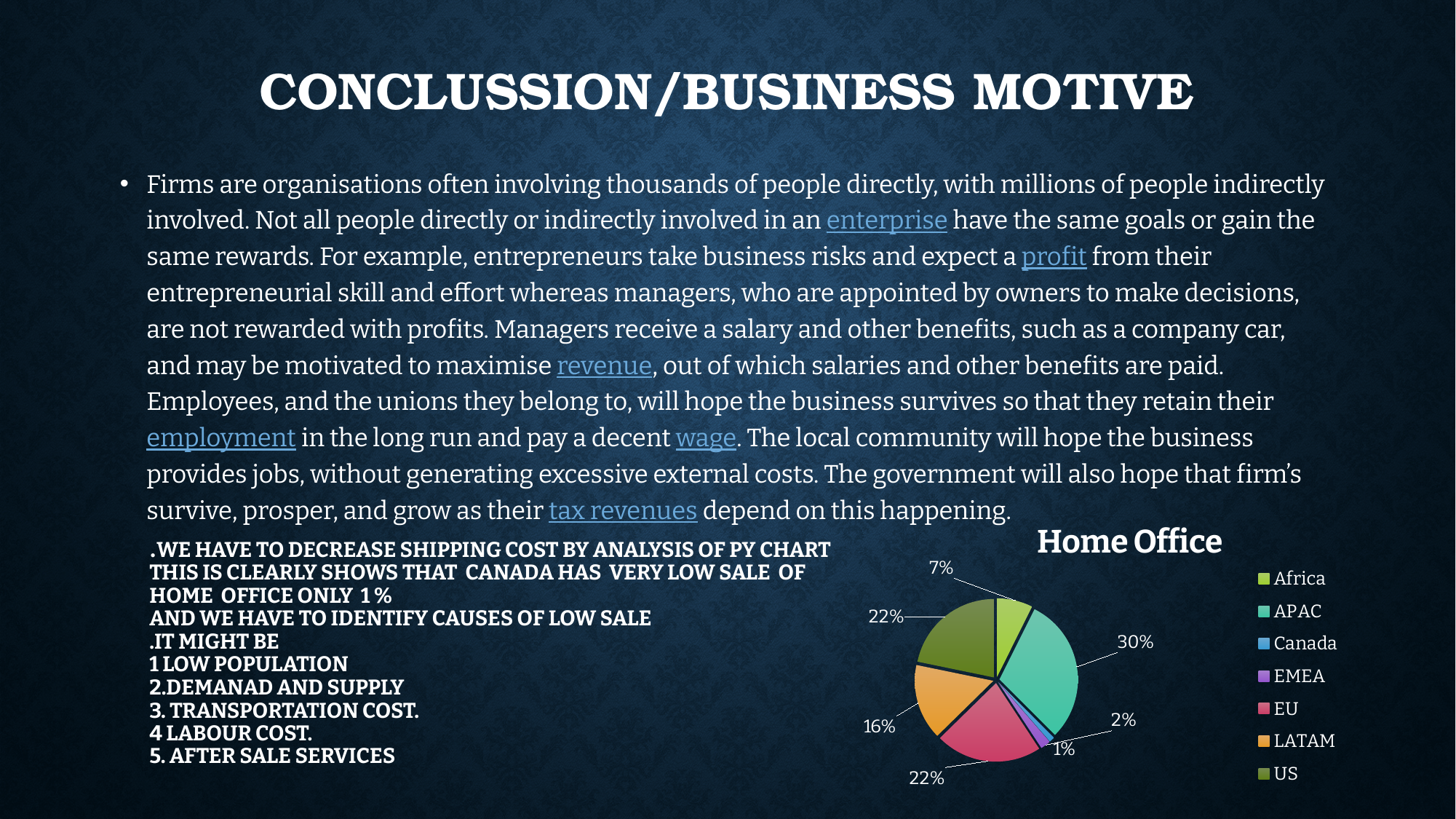

# CONCLUSSION/BUSINESS MOTIVE
Firms are organisations often involving thousands of people directly, with millions of people indirectly involved. Not all people directly or indirectly involved in an enterprise have the same goals or gain the same rewards. For example, entrepreneurs take business risks and expect a profit from their entrepreneurial skill and effort whereas managers, who are appointed by owners to make decisions, are not rewarded with profits. Managers receive a salary and other benefits, such as a company car, and may be motivated to maximise revenue, out of which salaries and other benefits are paid. Employees, and the unions they belong to, will hope the business survives so that they retain their employment in the long run and pay a decent wage. The local community will hope the business provides jobs, without generating excessive external costs. The government will also hope that firm’s survive, prosper, and grow as their tax revenues depend on this happening.

### Chart:

| Category | Home Office |
|---|---|
| Africa | 20412.566999999995 |
| APAC | 83445.25379999971 |
| Canada | 3103.2299999999996 |
| EMEA | 5866.263000000013 |
| EU | 60748.054500000006 |
| LATAM | 43135.1337599999 |
| US | 60298.678499999995 |
.WE HAVE TO DECREASE SHIPPING COST BY ANALYSIS OF PY CHART THIS IS CLEARLY SHOWS THAT  CANADA HAS  VERY LOW SALE  OF HOME  OFFICE ONLY  1 %
AND WE HAVE TO IDENTIFY CAUSES OF LOW SALE
.IT MIGHT BE
1 LOW POPULATION
2.DEMANAD AND SUPPLY
3. TRANSPORTATION COST.
4 LABOUR COST.
5. AFTER SALE SERVICES